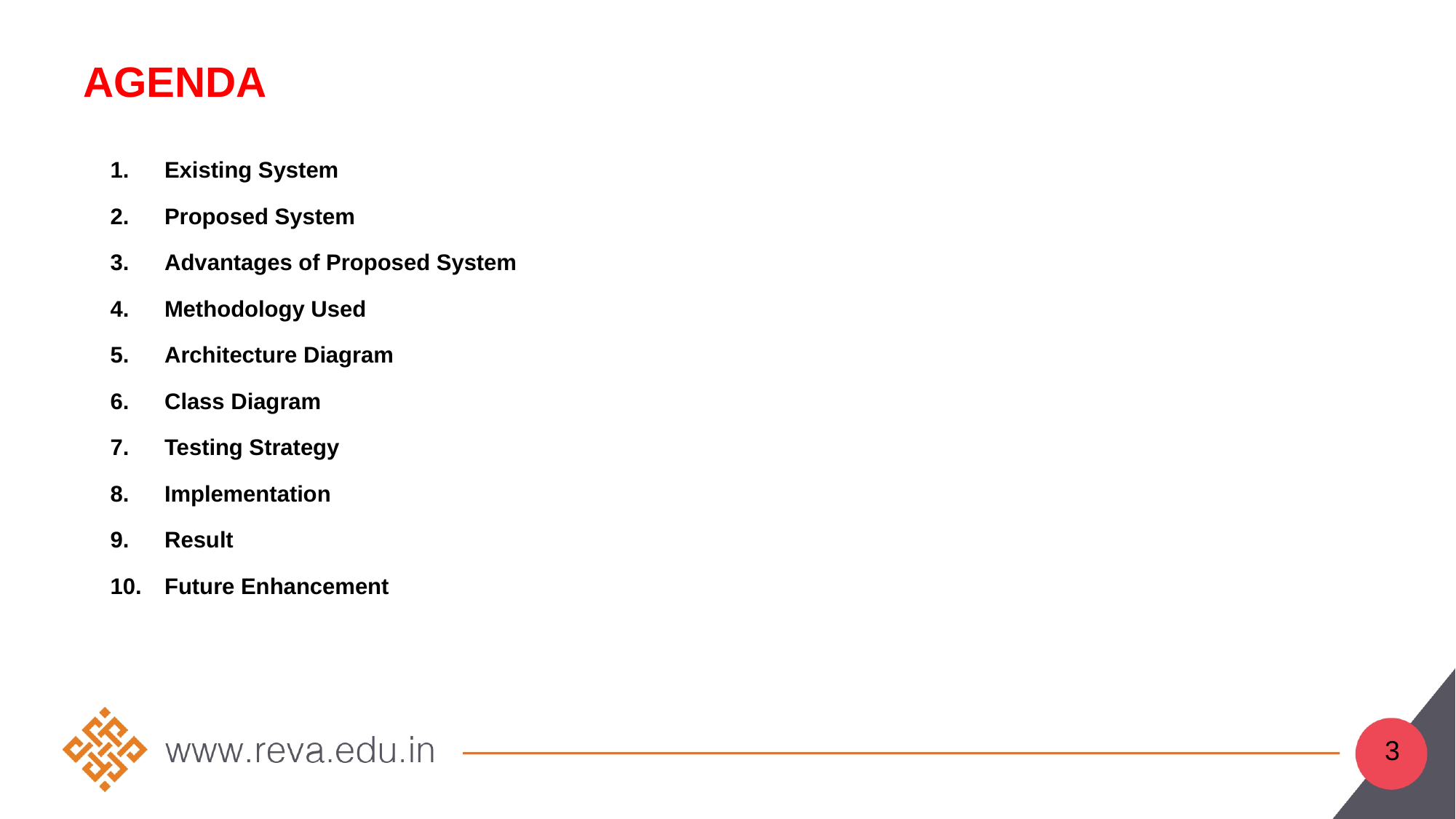

# Agenda
Existing System
Proposed System
Advantages of Proposed System
Methodology Used
Architecture Diagram
Class Diagram
Testing Strategy
Implementation
Result
Future Enhancement

3